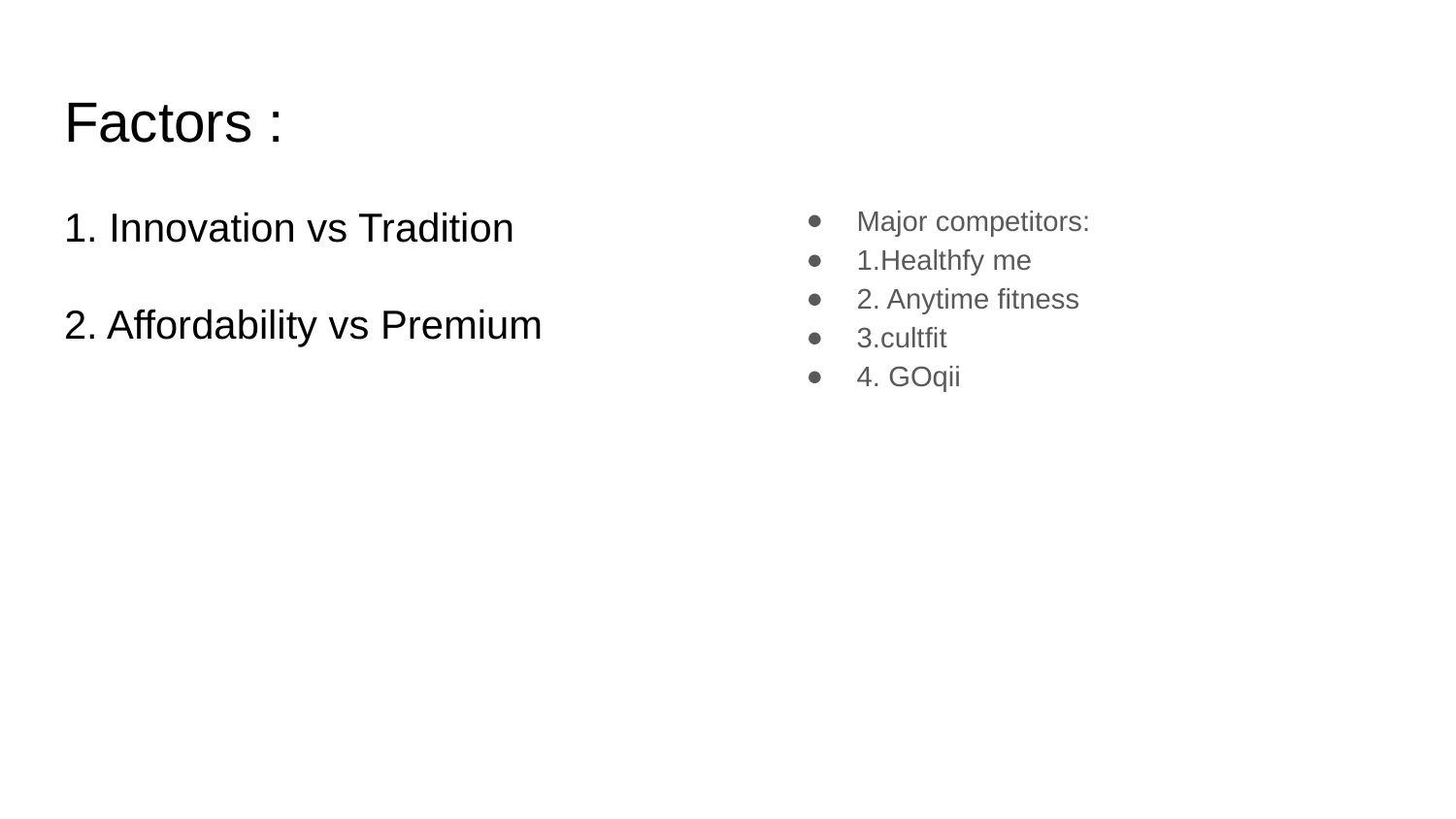

# Factors : 1. Innovation vs Tradition 2. Affordability vs Premium
Major competitors:
1.Healthfy me
2. Anytime fitness
3.cultfit
4. GOqii